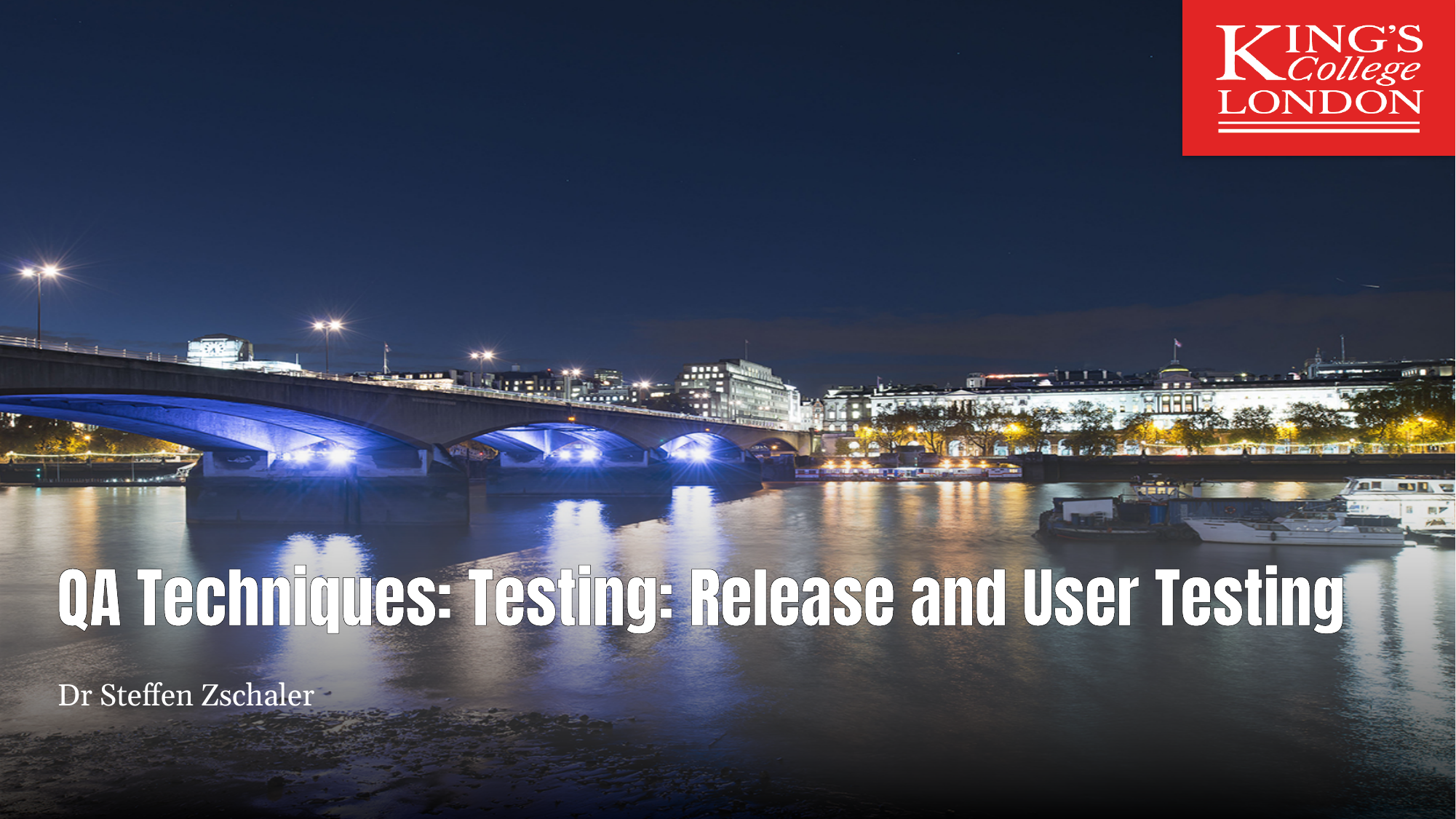

# QA Techniques: Testing: Release and User Testing
Dr Steffen Zschaler